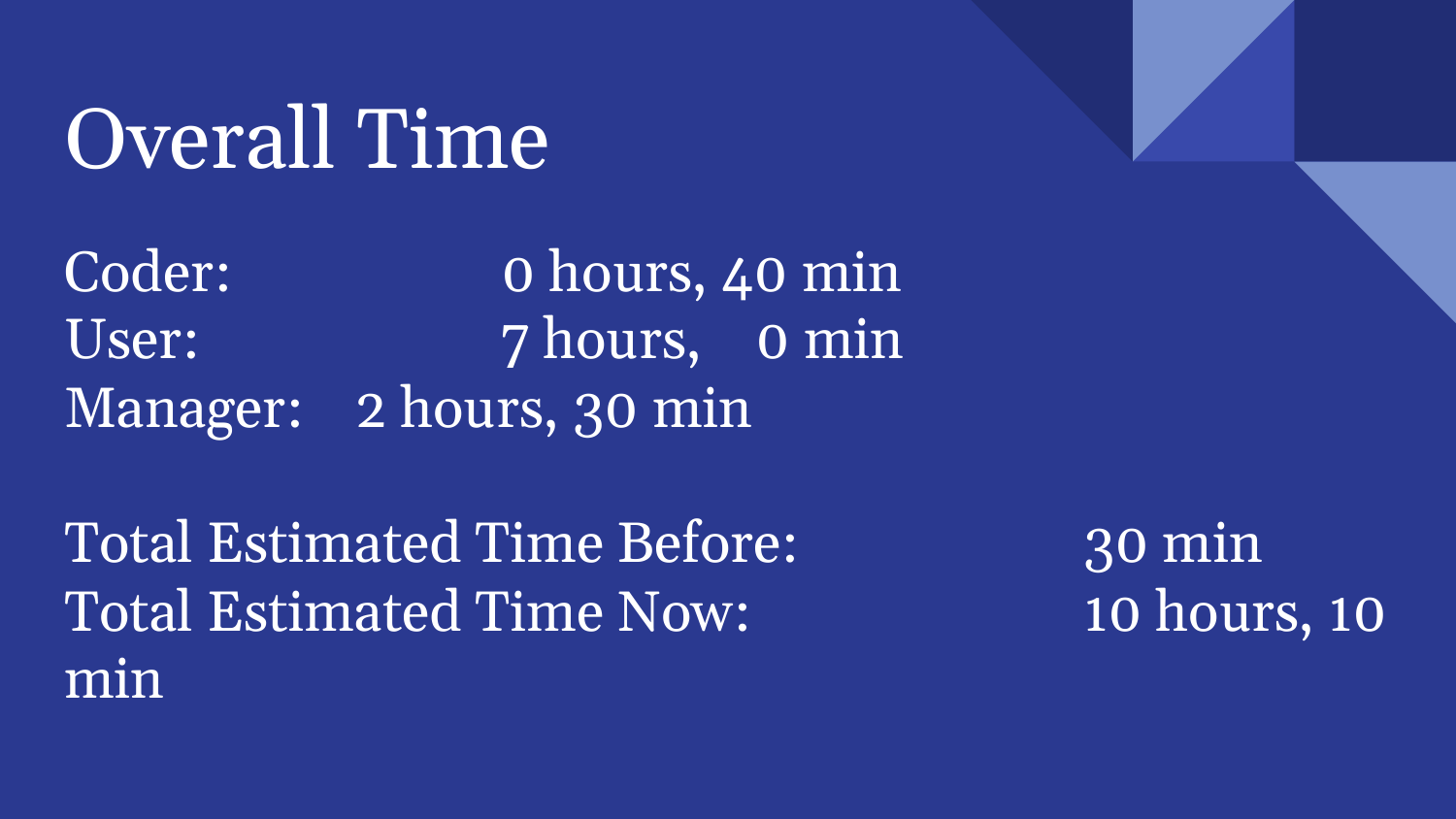

# Overall Time
Coder:		0 hours, 40 min
User:			7 hours,    0 min
Manager:	2 hours, 30 min

Total Estimated Time Before:		30 min
Total Estimated Time Now:			10 hours, 10 min